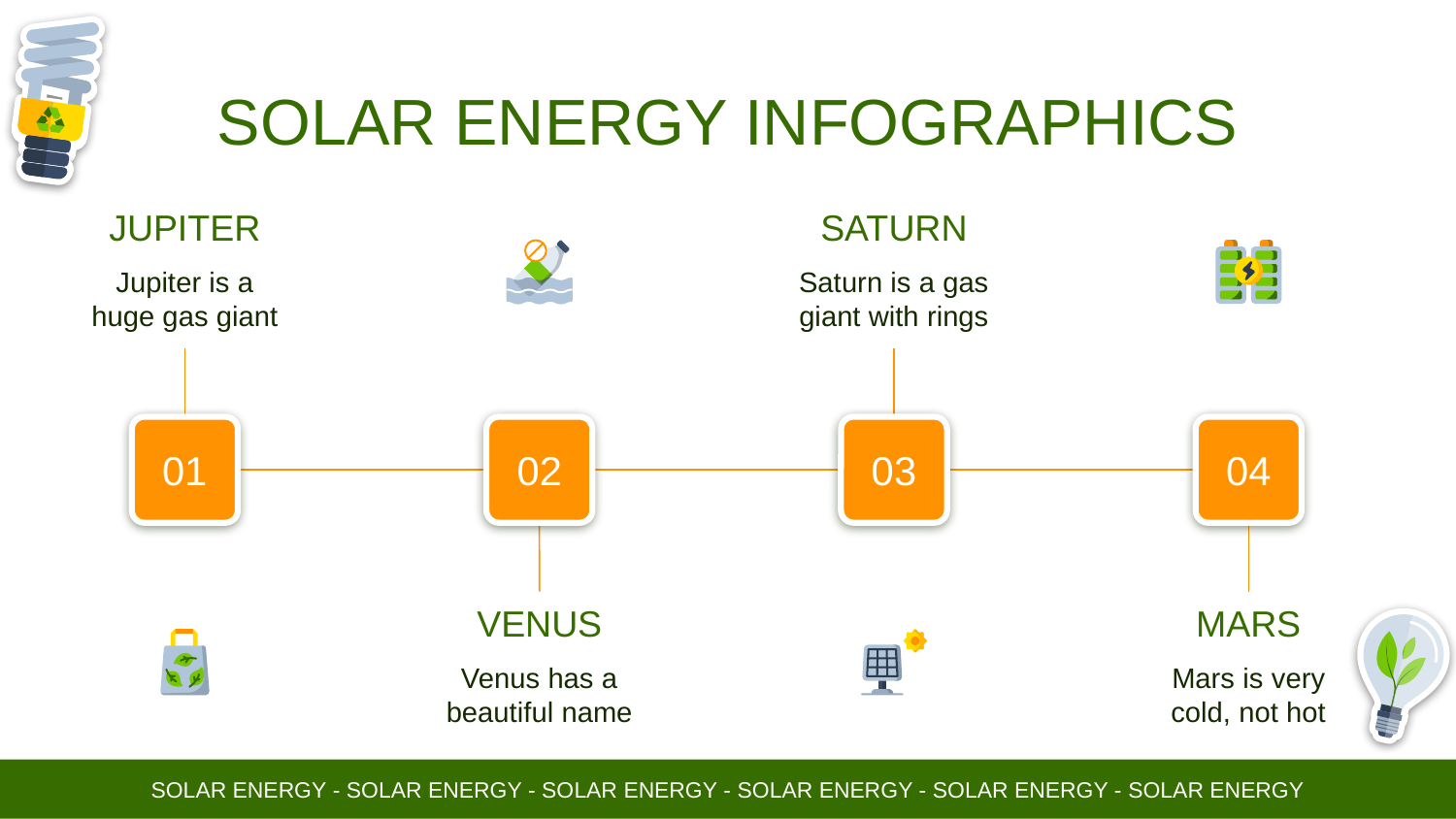

# SOLAR ENERGY INFOGRAPHICS
JUPITER
Jupiter is a huge gas giant
SATURN
Saturn is a gas giant with rings

01
02
03
04
VENUS
Venus has a beautiful name
MARS
Mars is very cold, not hot